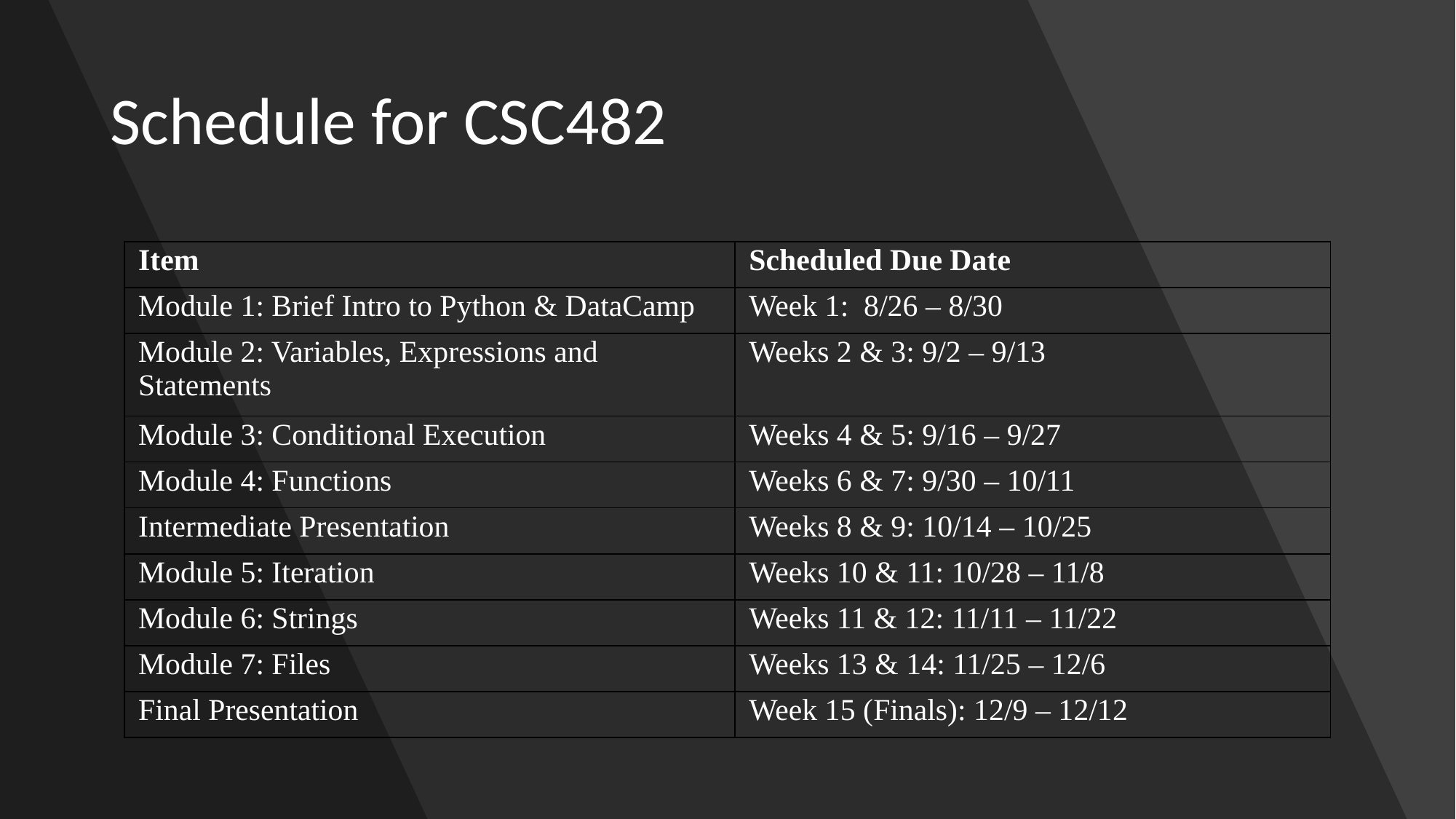

# Schedule for CSC482
| Item | Scheduled Due Date |
| --- | --- |
| Module 1: Brief Intro to Python & DataCamp | Week 1: 8/26 – 8/30 |
| Module 2: Variables, Expressions and Statements | Weeks 2 & 3: 9/2 – 9/13 |
| Module 3: Conditional Execution | Weeks 4 & 5: 9/16 – 9/27 |
| Module 4: Functions | Weeks 6 & 7: 9/30 – 10/11 |
| Intermediate Presentation | Weeks 8 & 9: 10/14 – 10/25 |
| Module 5: Iteration | Weeks 10 & 11: 10/28 – 11/8 |
| Module 6: Strings | Weeks 11 & 12: 11/11 – 11/22 |
| Module 7: Files | Weeks 13 & 14: 11/25 – 12/6 |
| Final Presentation | Week 15 (Finals): 12/9 – 12/12 |